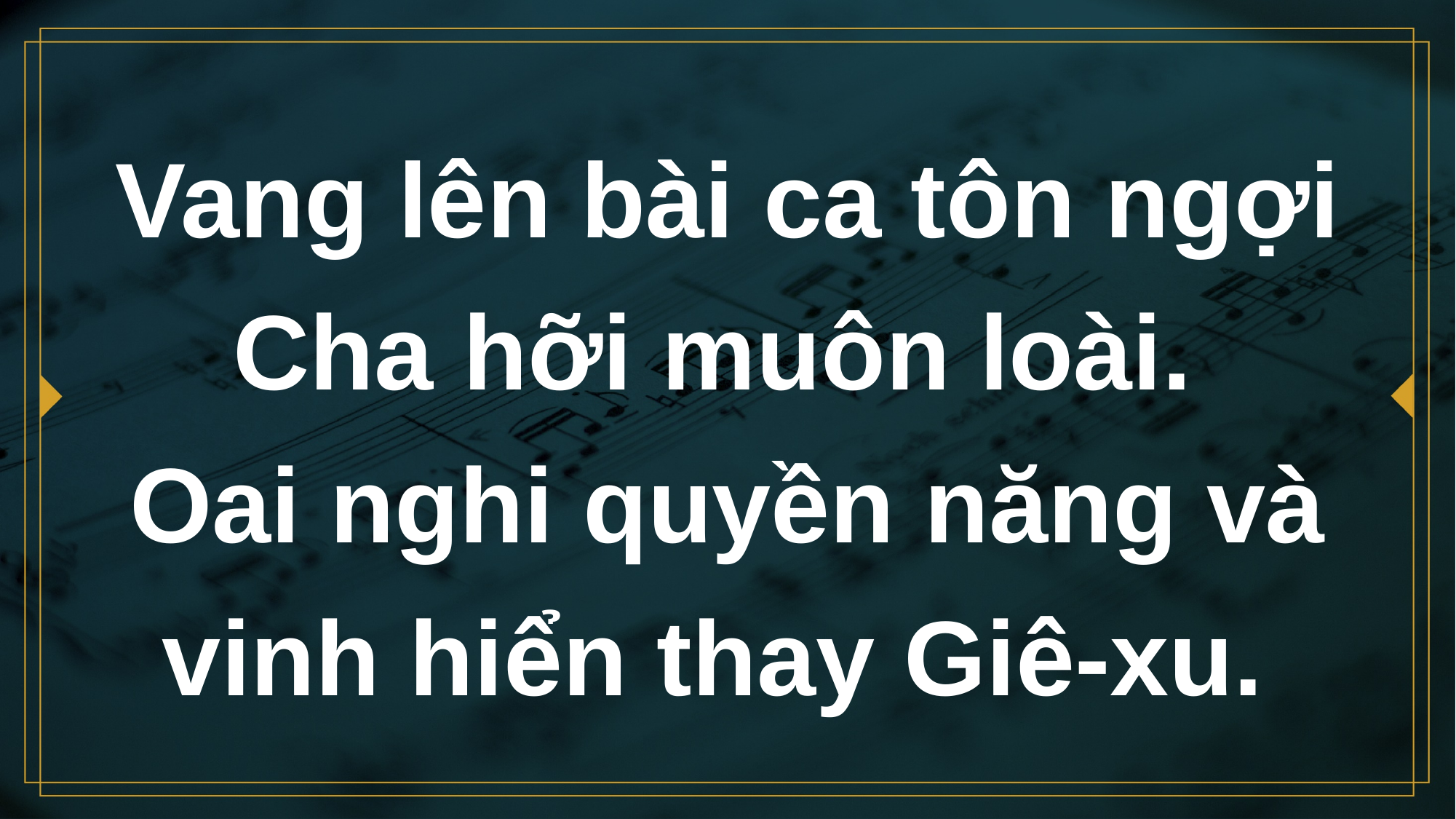

# Vang lên bài ca tôn ngợi Cha hỡi muôn loài.
Oai nghi quyền năng và vinh hiển thay Giê-xu.